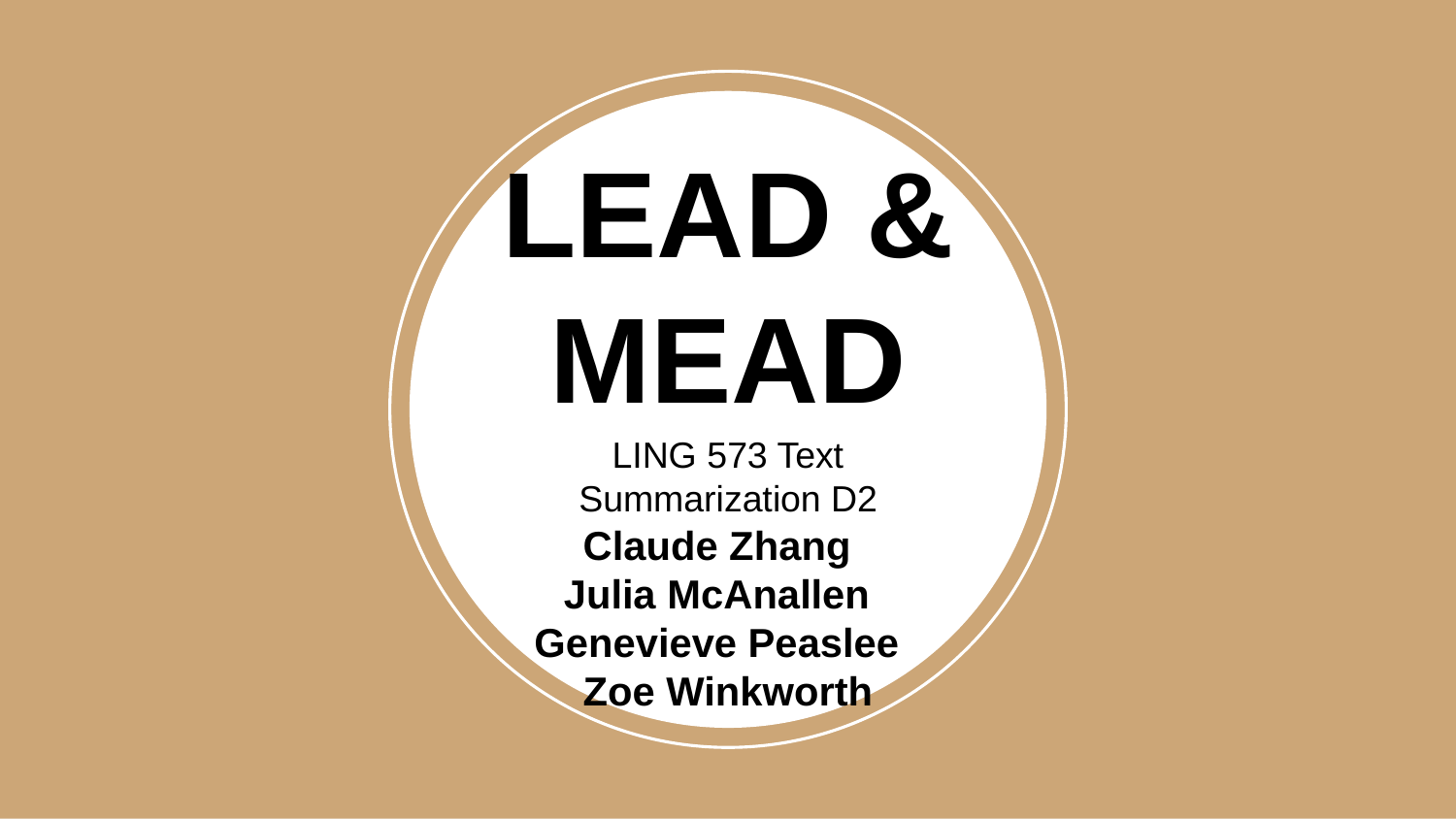

# LEAD & MEAD
LING 573 Text Summarization D2
Claude Zhang
Julia McAnallen
Genevieve Peaslee
Zoe Winkworth